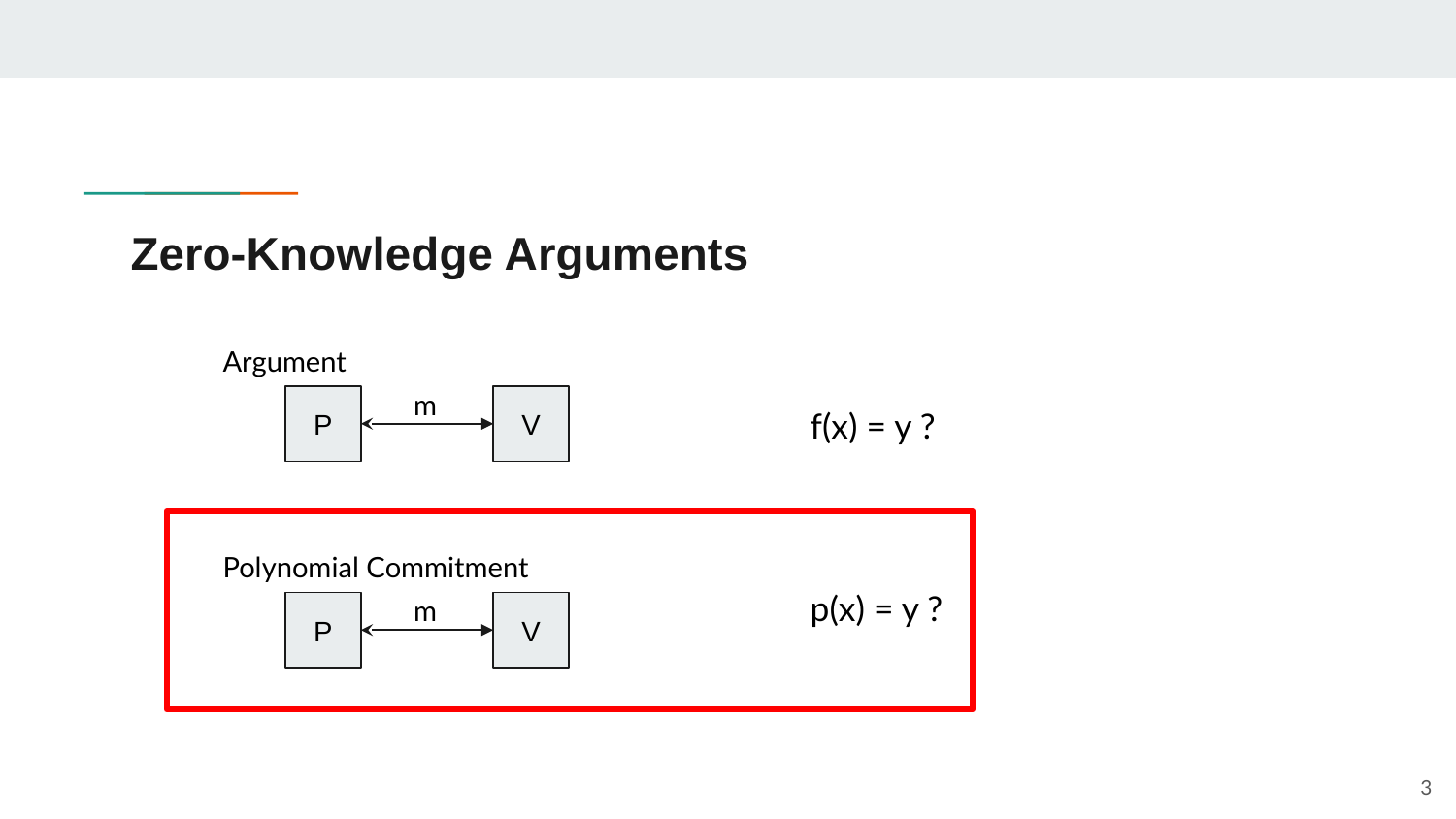

# Zero-Knowledge Arguments
Argument
m
P
V
f(x) = y ?

Polynomial Commitment
m
P
V
p(x) = y ?
3